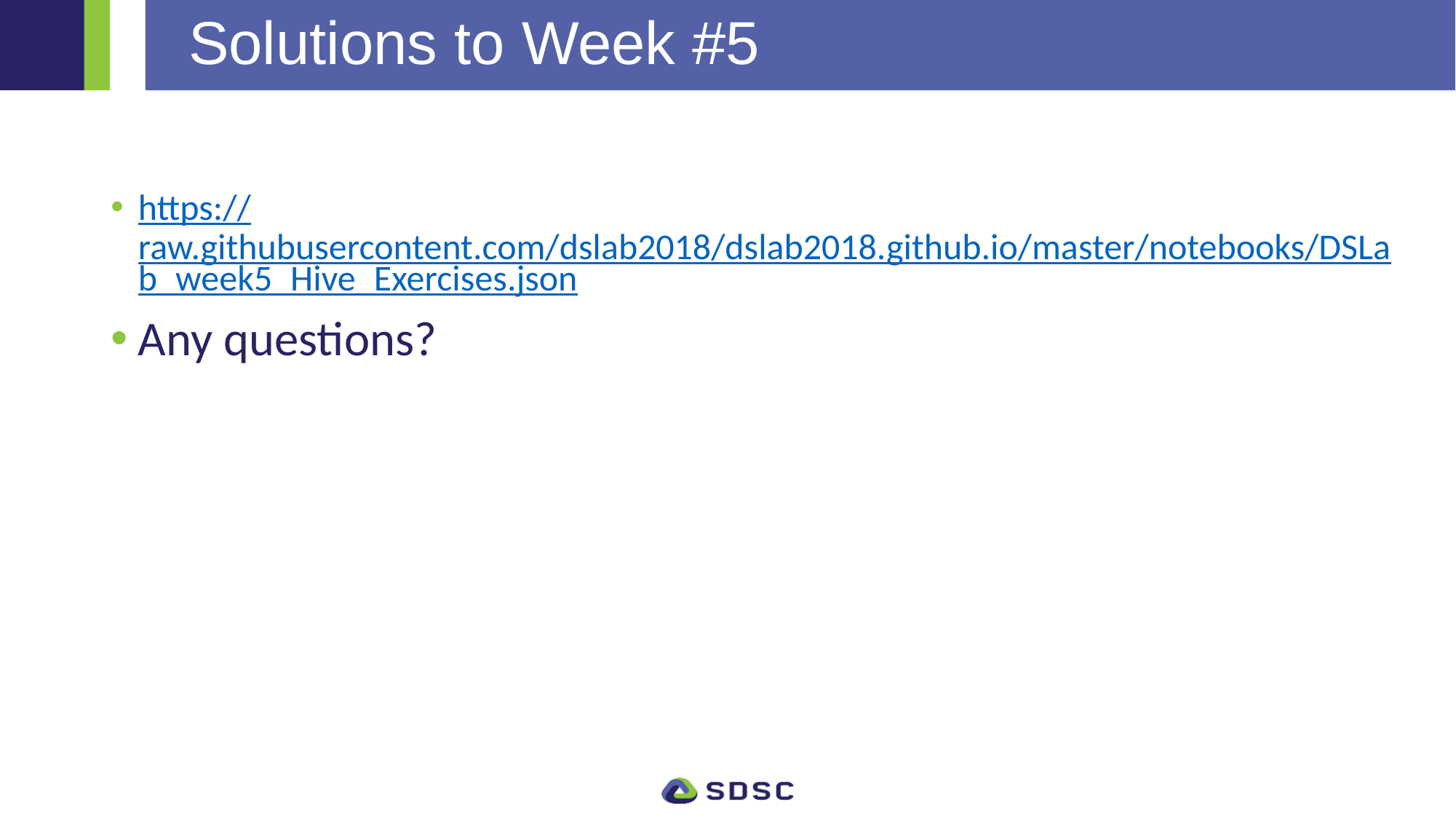

# Solutions to Week #5
https://raw.githubusercontent.com/dslab2018/dslab2018.github.io/master/notebooks/DSLab_week5_Hive_Exercises.json
Any questions?